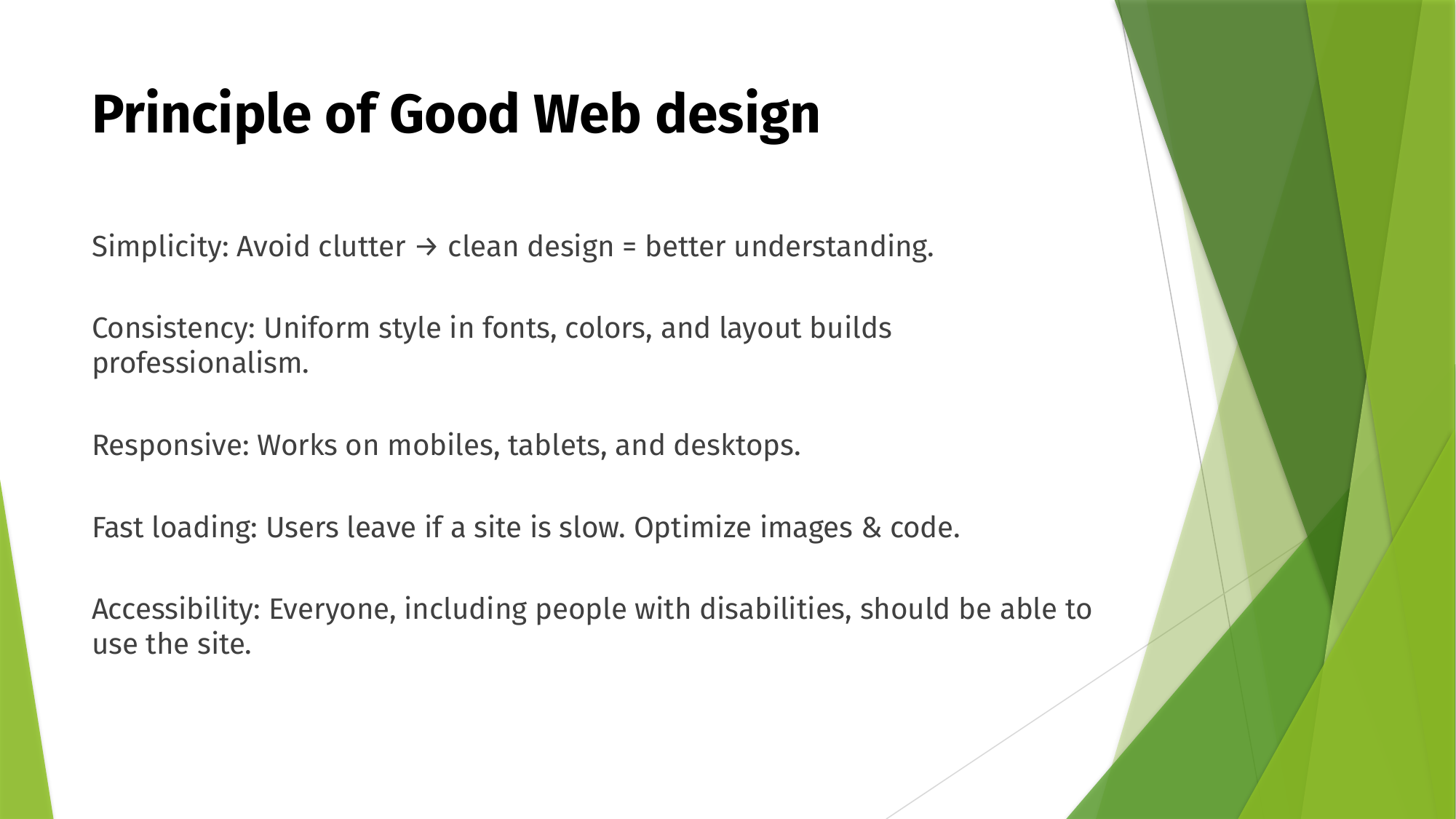

# Principle of Good Web design

Simplicity: Avoid clutter → clean design = better understanding.

Consistency: Uniform style in fonts, colors, and layout builds professionalism.

Responsive: Works on mobiles, tablets, and desktops.

Fast loading: Users leave if a site is slow. Optimize images & code.

Accessibility: Everyone, including people with disabilities, should be able to use the site.